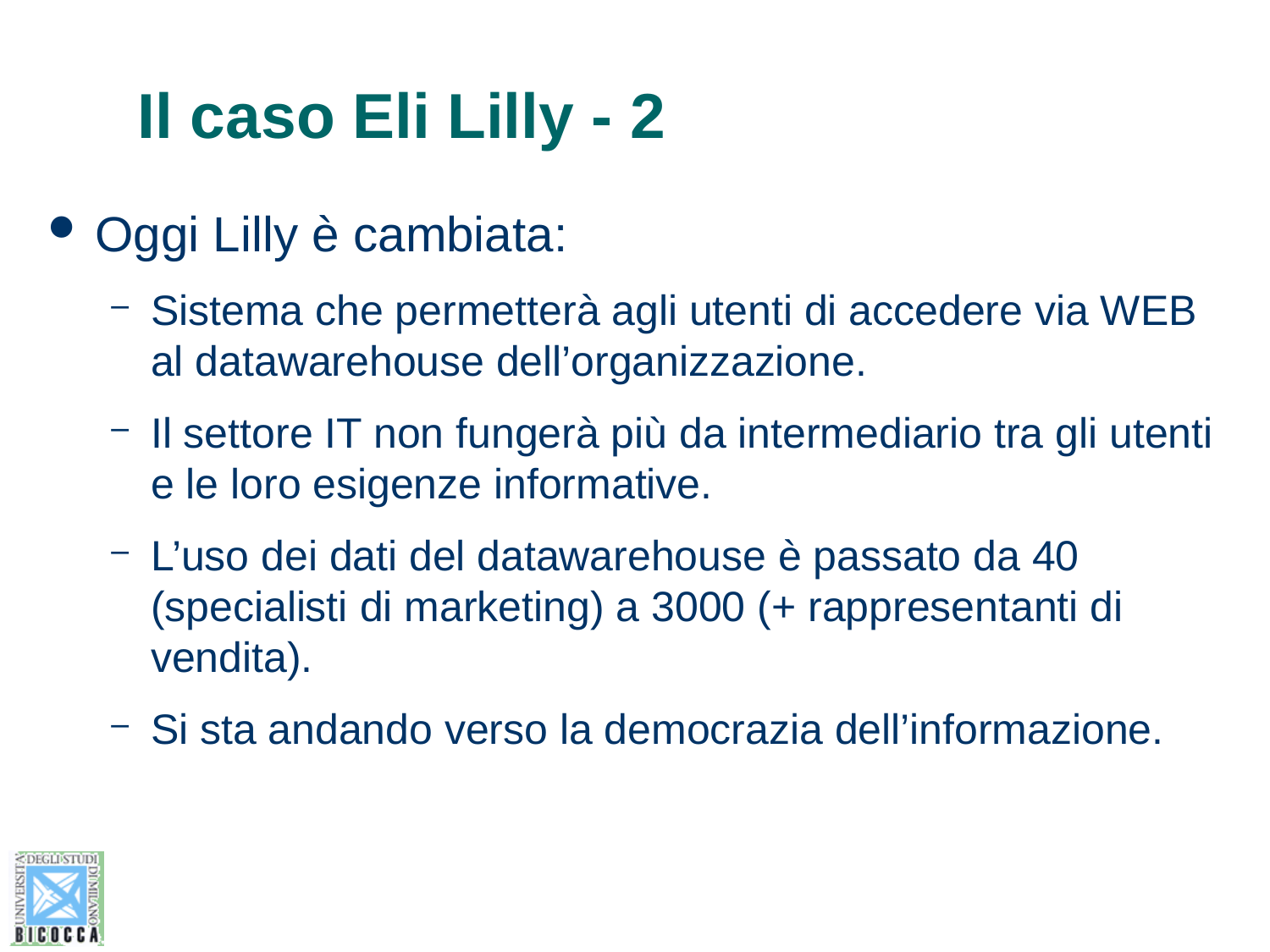

# Il caso Eli Lilly - 2
Oggi Lilly è cambiata:
Sistema che permetterà agli utenti di accedere via WEB al datawarehouse dell’organizzazione.
Il settore IT non fungerà più da intermediario tra gli utenti e le loro esigenze informative.
L’uso dei dati del datawarehouse è passato da 40 (specialisti di marketing) a 3000 (+ rappresentanti di vendita).
Si sta andando verso la democrazia dell’informazione.